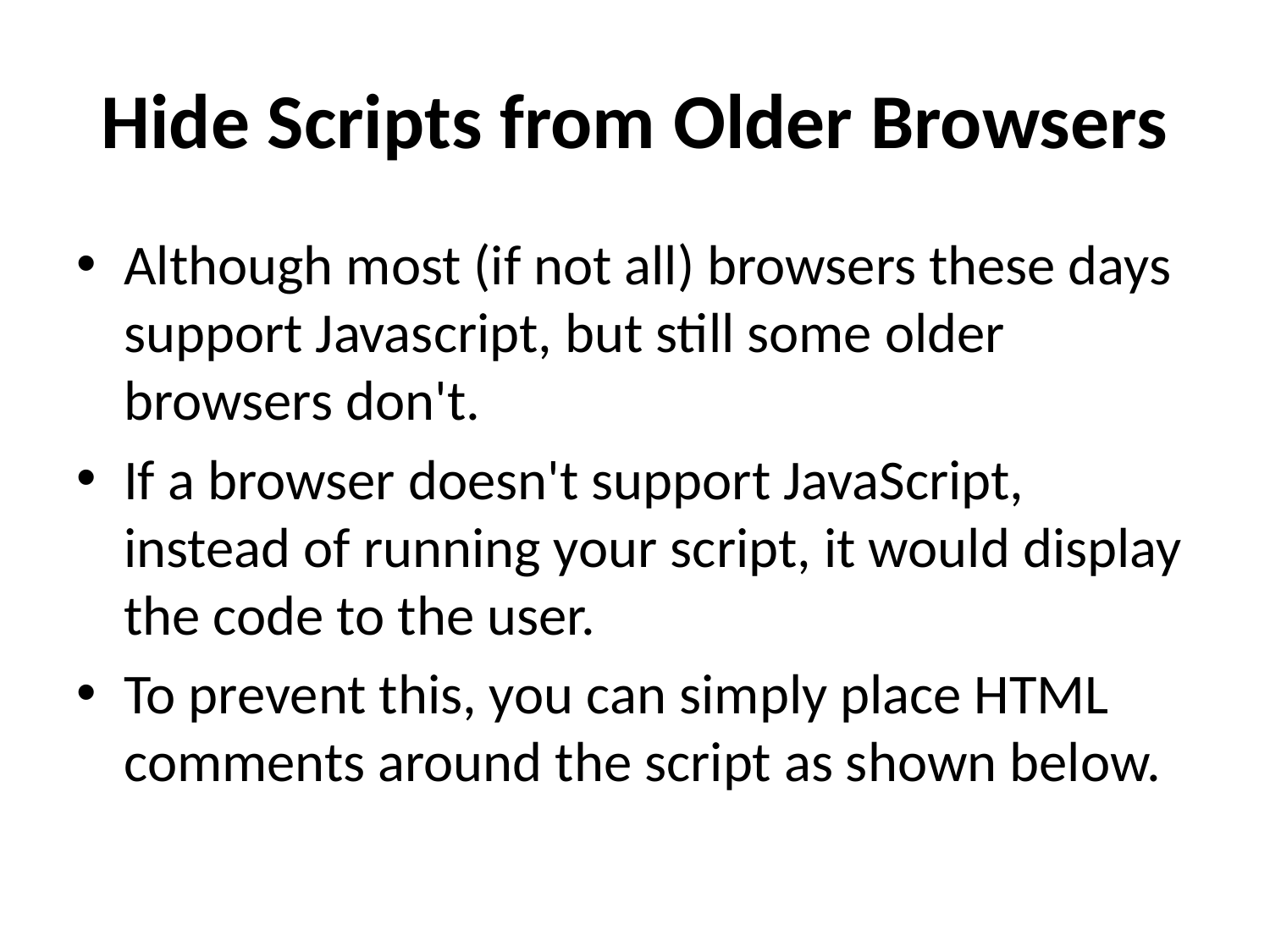

# Hide Scripts from Older Browsers
Although most (if not all) browsers these days support Javascript, but still some older browsers don't.
If a browser doesn't support JavaScript,  instead of running your script, it would display the code to the user.
To prevent this, you can simply place HTML comments around the script as shown below.